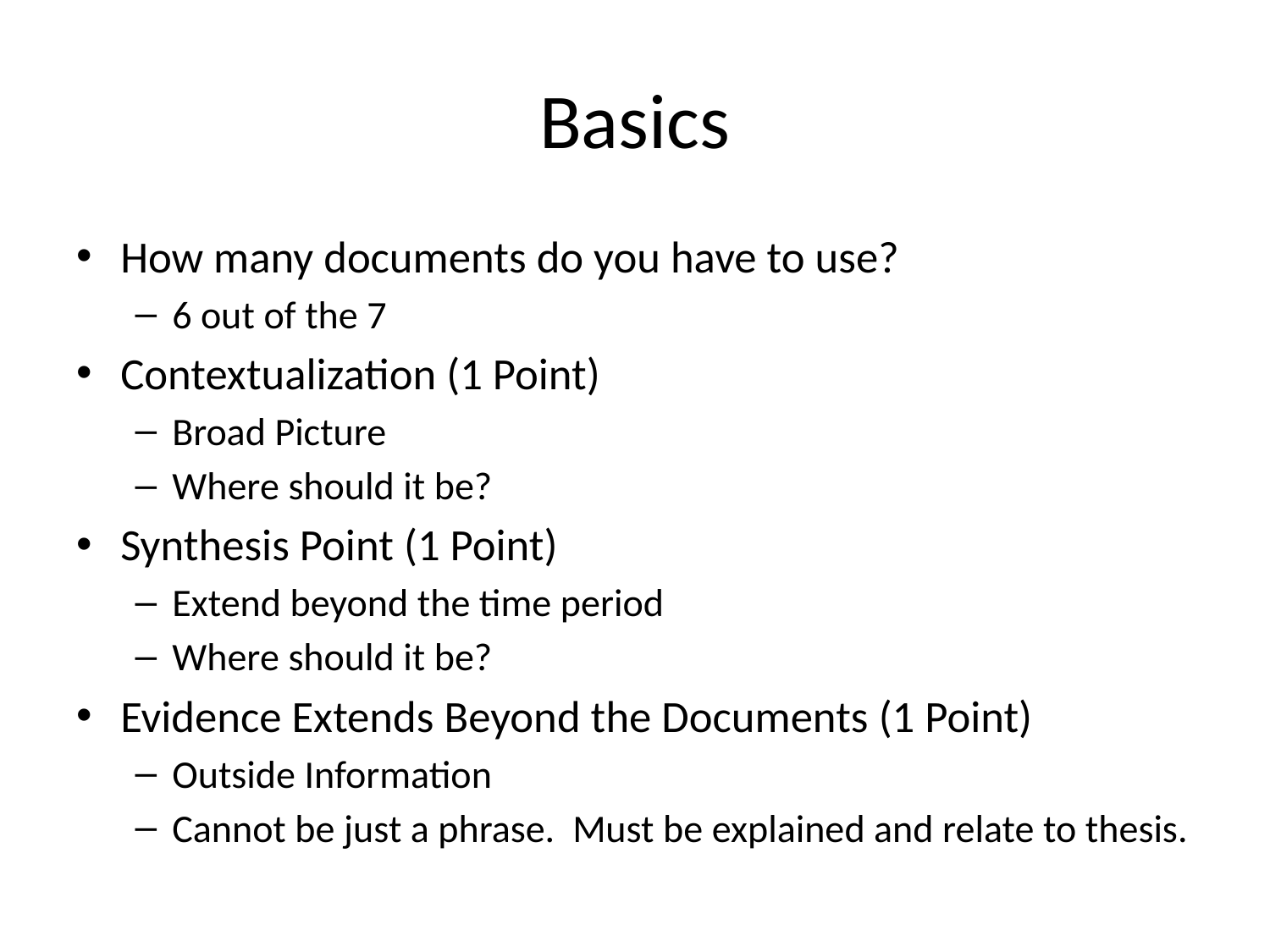

# Basics
How many documents do you have to use?
6 out of the 7
Contextualization (1 Point)
Broad Picture
Where should it be?
Synthesis Point (1 Point)
Extend beyond the time period
Where should it be?
Evidence Extends Beyond the Documents (1 Point)
Outside Information
Cannot be just a phrase.  Must be explained and relate to thesis.